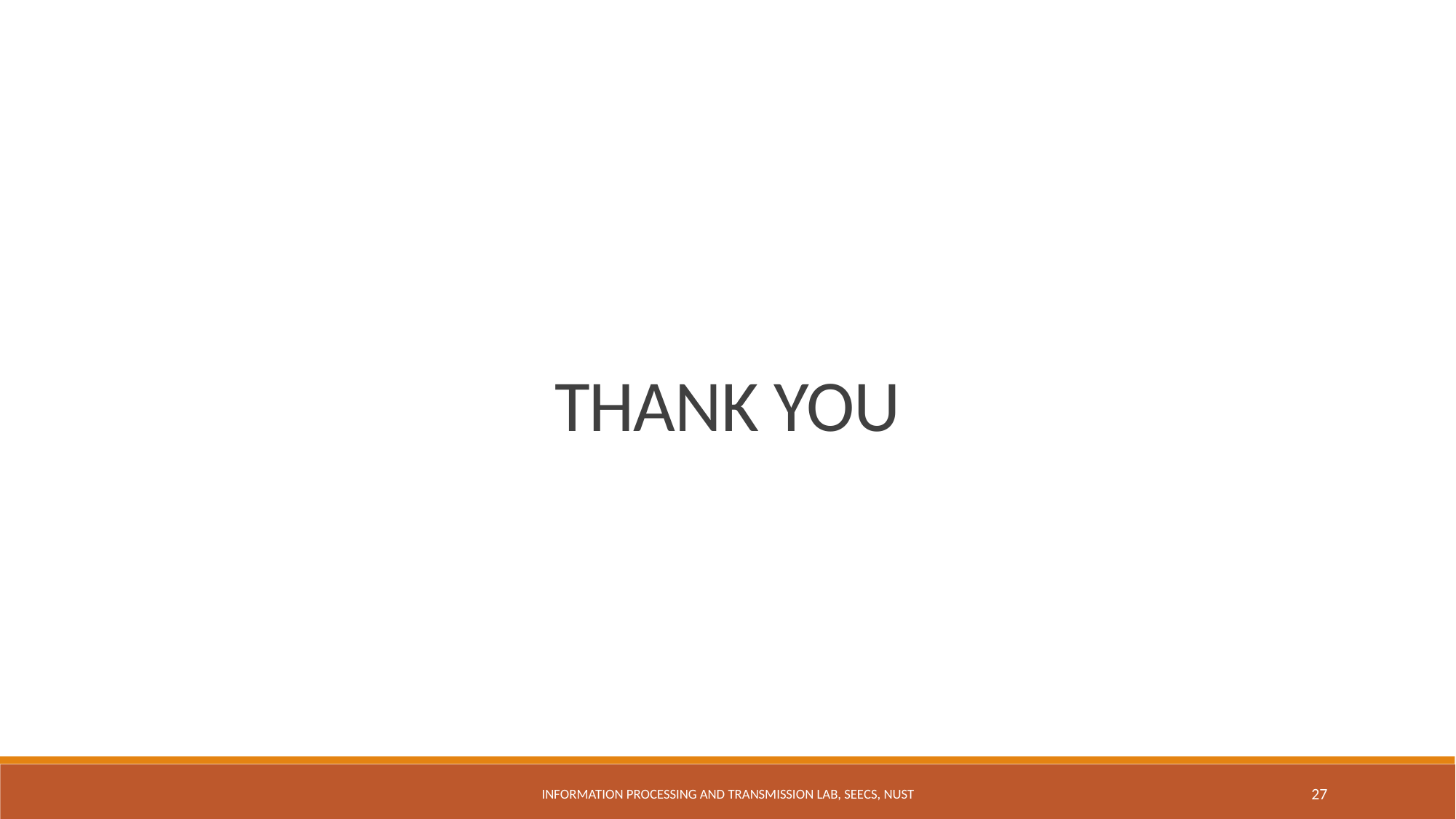

THANK YOU
Information Processing and Transmission Lab, SEECS, NUST
27